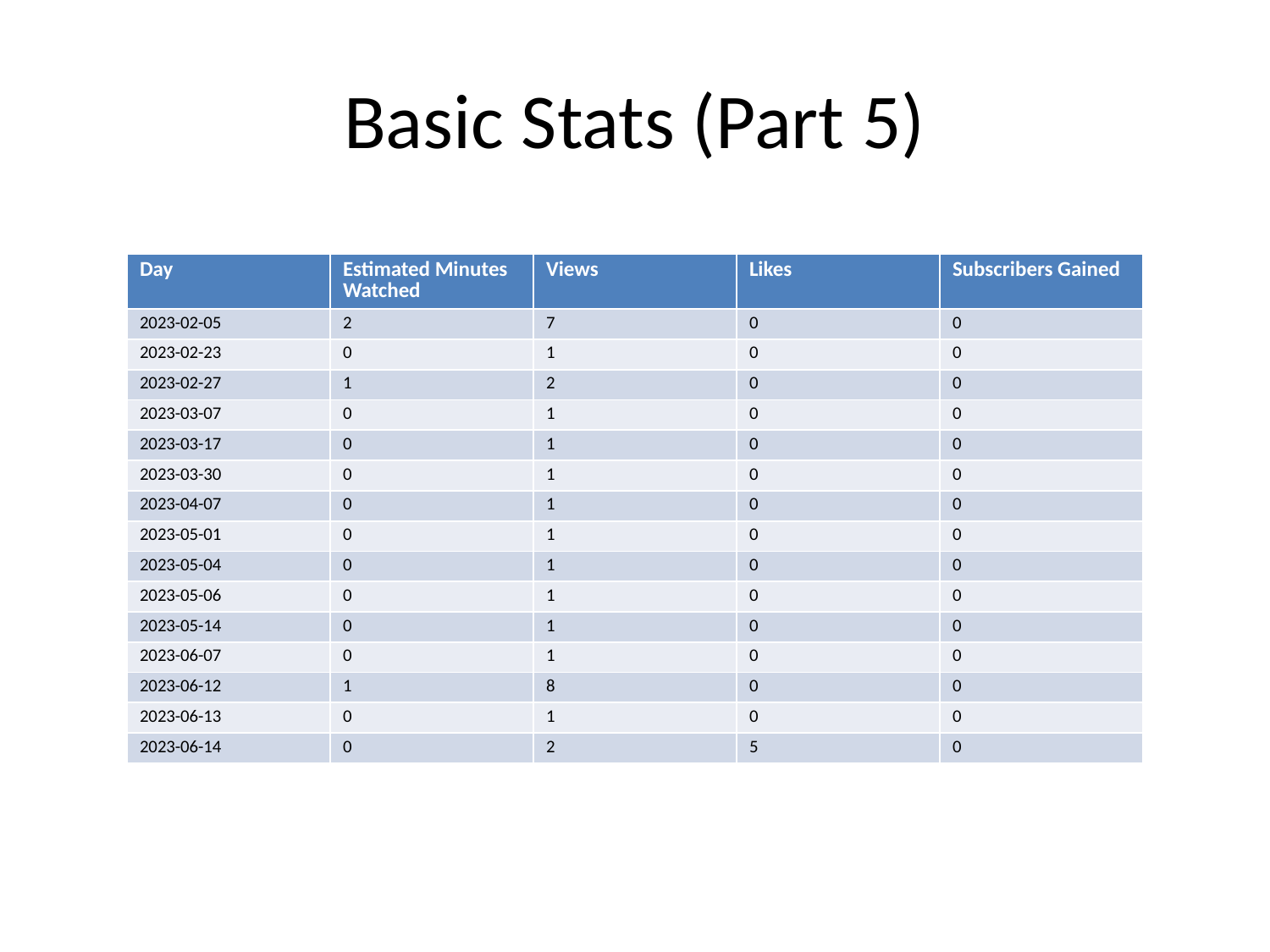

# Basic Stats (Part 5)

| Day | Estimated Minutes Watched | Views | Likes | Subscribers Gained |
| --- | --- | --- | --- | --- |
| 2023-02-05 | 2 | 7 | 0 | 0 |
| 2023-02-23 | 0 | 1 | 0 | 0 |
| 2023-02-27 | 1 | 2 | 0 | 0 |
| 2023-03-07 | 0 | 1 | 0 | 0 |
| 2023-03-17 | 0 | 1 | 0 | 0 |
| 2023-03-30 | 0 | 1 | 0 | 0 |
| 2023-04-07 | 0 | 1 | 0 | 0 |
| 2023-05-01 | 0 | 1 | 0 | 0 |
| 2023-05-04 | 0 | 1 | 0 | 0 |
| 2023-05-06 | 0 | 1 | 0 | 0 |
| 2023-05-14 | 0 | 1 | 0 | 0 |
| 2023-06-07 | 0 | 1 | 0 | 0 |
| 2023-06-12 | 1 | 8 | 0 | 0 |
| 2023-06-13 | 0 | 1 | 0 | 0 |
| 2023-06-14 | 0 | 2 | 5 | 0 |